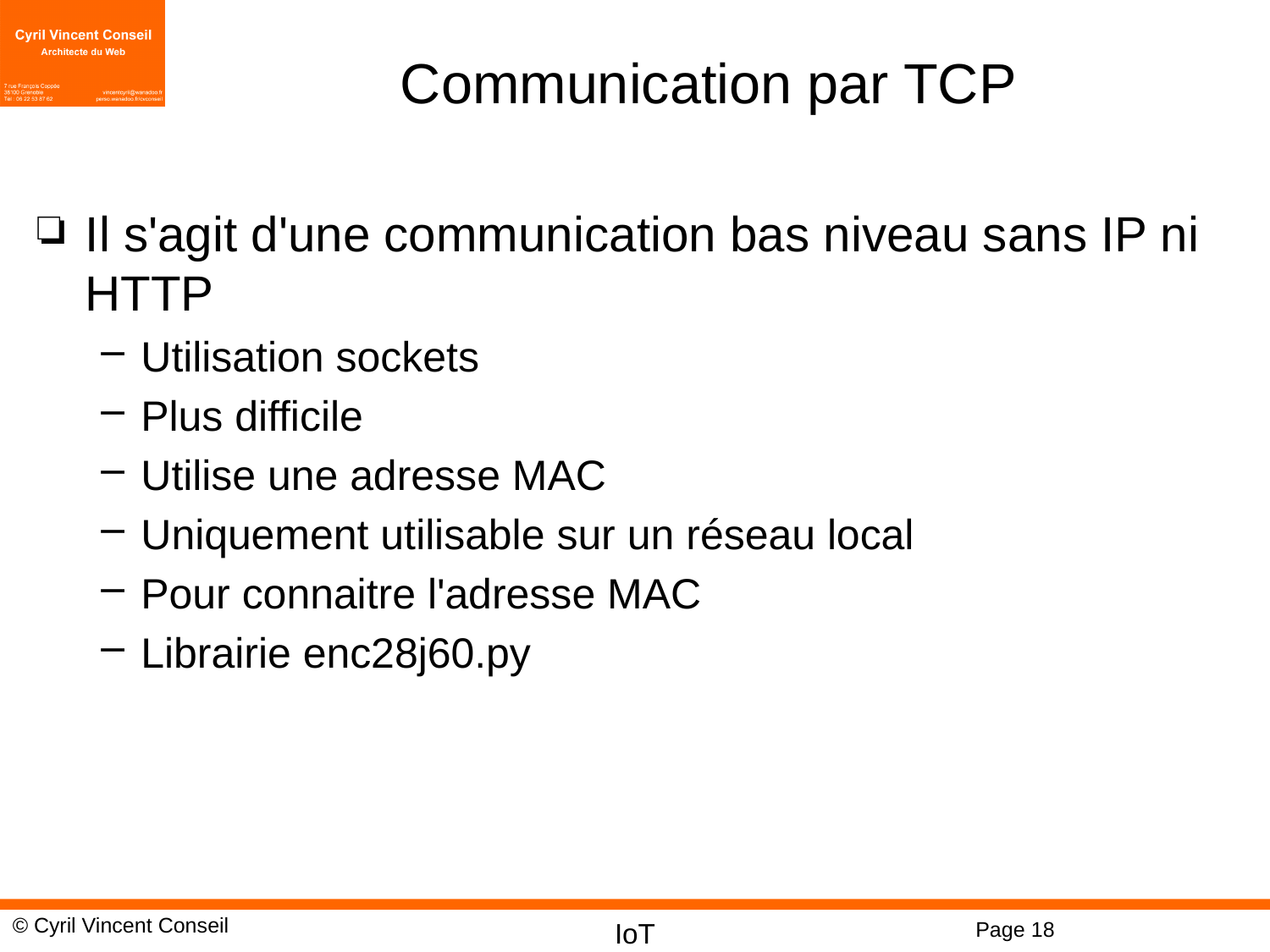

# Communication par TCP
Il s'agit d'une communication bas niveau sans IP ni HTTP
Utilisation sockets
Plus difficile
Utilise une adresse MAC
Uniquement utilisable sur un réseau local
Pour connaitre l'adresse MAC
Librairie enc28j60.py